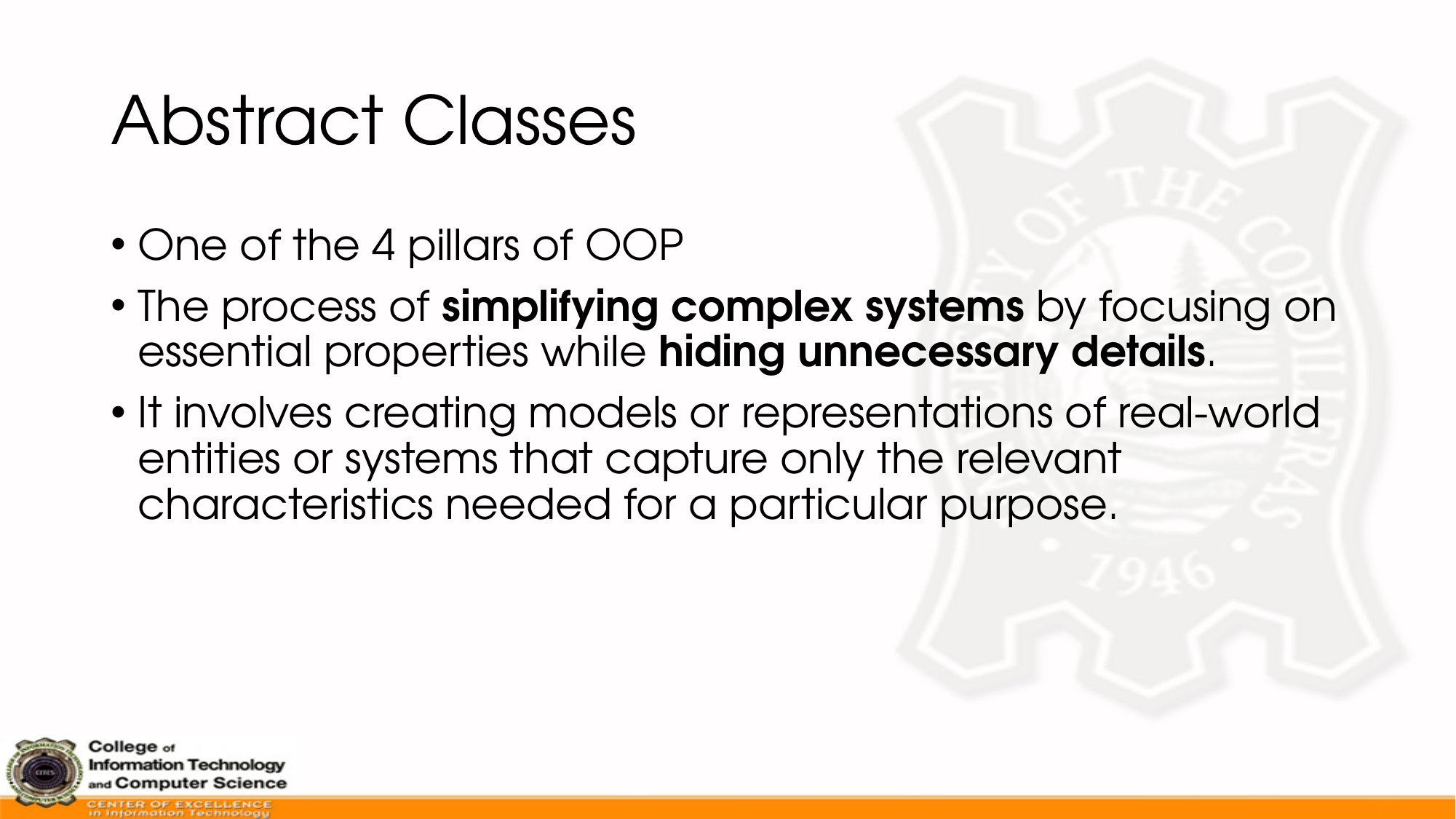

# Abstract Classes
One of the 4 pillars of OOP
The process of simplifying complex systems by focusing on essential properties while hiding unnecessary details.
It involves creating models or representations of real-world entities or systems that capture only the relevant characteristics needed for a particular purpose.